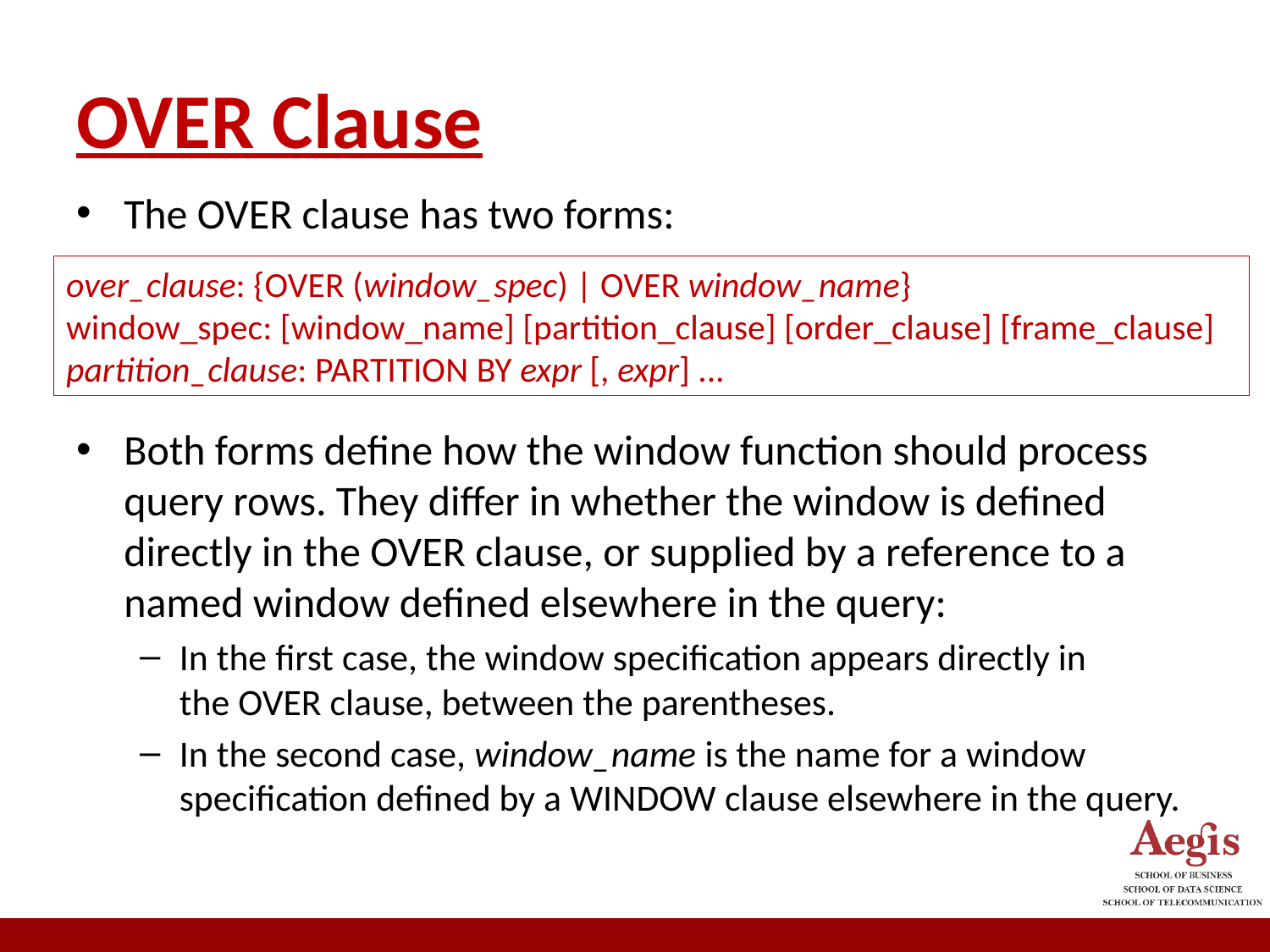

# OVER Clause
The OVER clause has two forms:

Both forms define how the window function should process query rows. They differ in whether the window is defined directly in the OVER clause, or supplied by a reference to a named window defined elsewhere in the query:
In the first case, the window specification appears directly in the OVER clause, between the parentheses.
In the second case, window_name is the name for a window specification defined by a WINDOW clause elsewhere in the query.

over_clause: {OVER (window_spec) | OVER window_name}
window_spec: [window_name] [partition_clause] [order_clause] [frame_clause]
partition_clause: PARTITION BY expr [, expr] ...